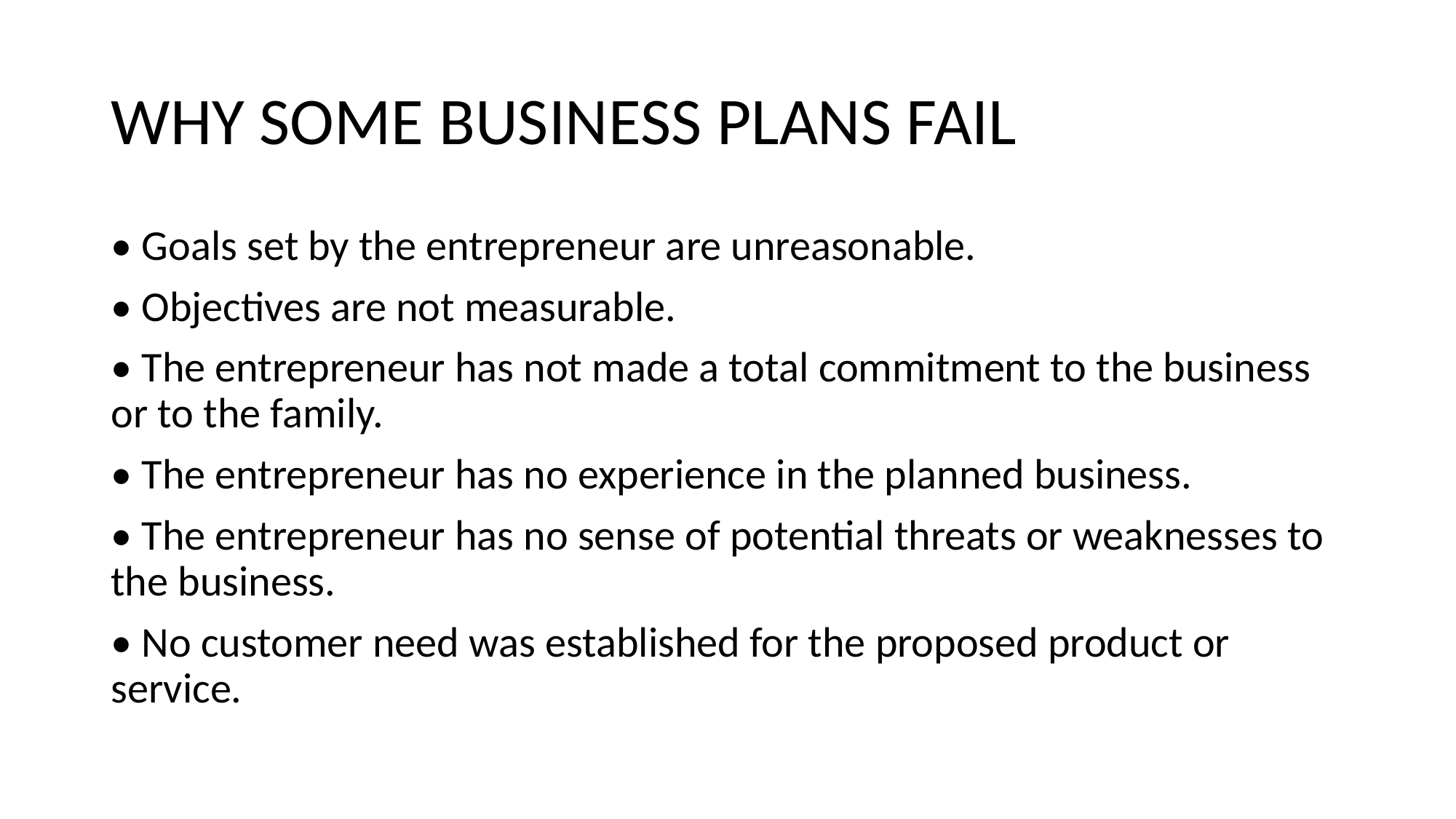

# WHY SOME BUSINESS PLANS FAIL
• Goals set by the entrepreneur are unreasonable.
• Objectives are not measurable.
• The entrepreneur has not made a total commitment to the business or to the family.
• The entrepreneur has no experience in the planned business.
• The entrepreneur has no sense of potential threats or weaknesses to the business.
• No customer need was established for the proposed product or service.